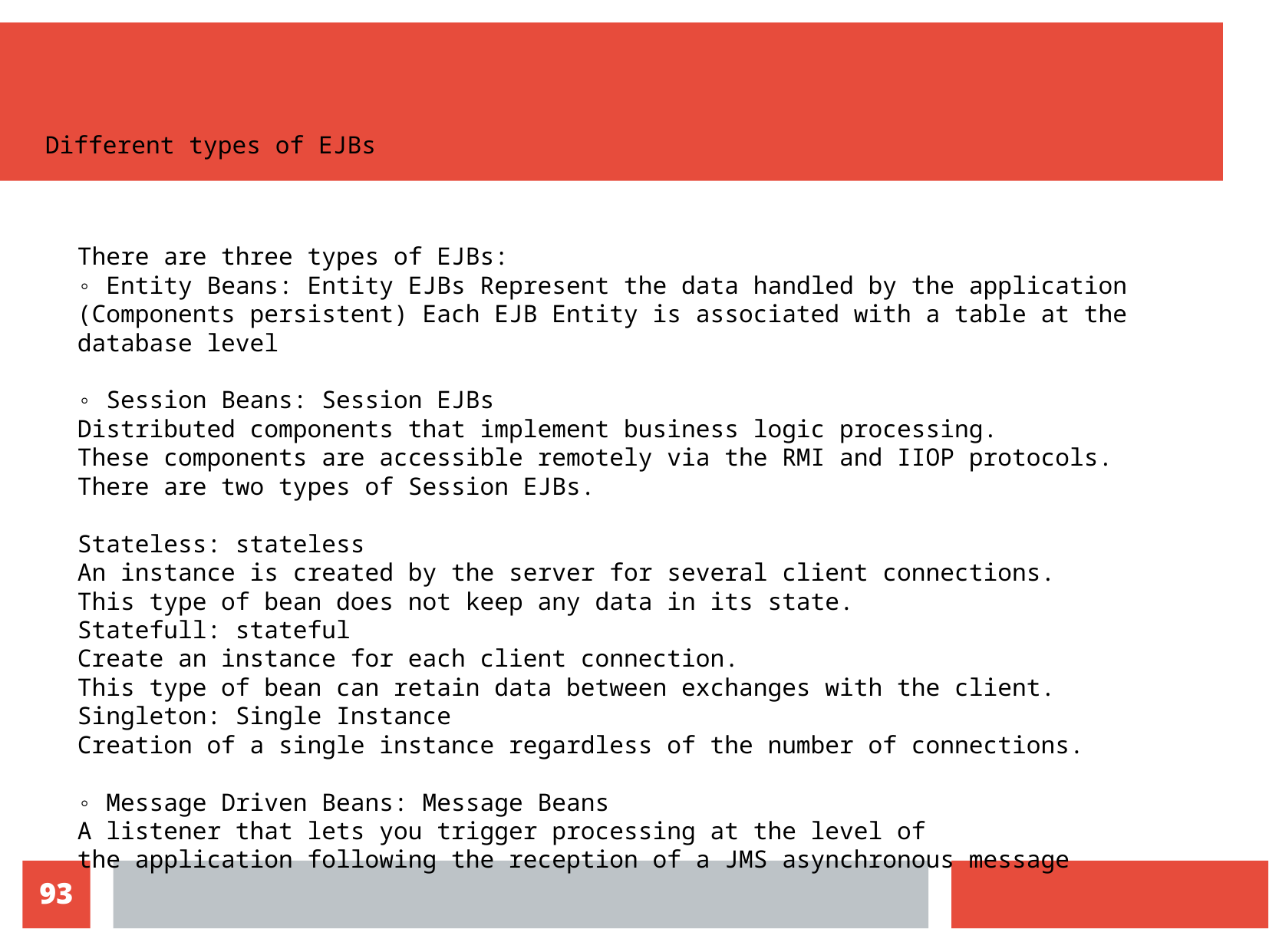

Different types of EJBs

There are three types of EJBs:
◦ Entity Beans: Entity EJBs Represent the data handled by the application (Components persistent) Each EJB Entity is associated with a table at the database level

◦ Session Beans: Session EJBs
Distributed components that implement business logic processing.
These components are accessible remotely via the RMI and IIOP protocols.
There are two types of Session EJBs.

Stateless: stateless
An instance is created by the server for several client connections.
This type of bean does not keep any data in its state.
Statefull: stateful
Create an instance for each client connection.
This type of bean can retain data between exchanges with the client.
Singleton: Single Instance
Creation of a single instance regardless of the number of connections.

◦ Message Driven Beans: Message Beans
A listener that lets you trigger processing at the level of
the application following the reception of a JMS asynchronous message

93